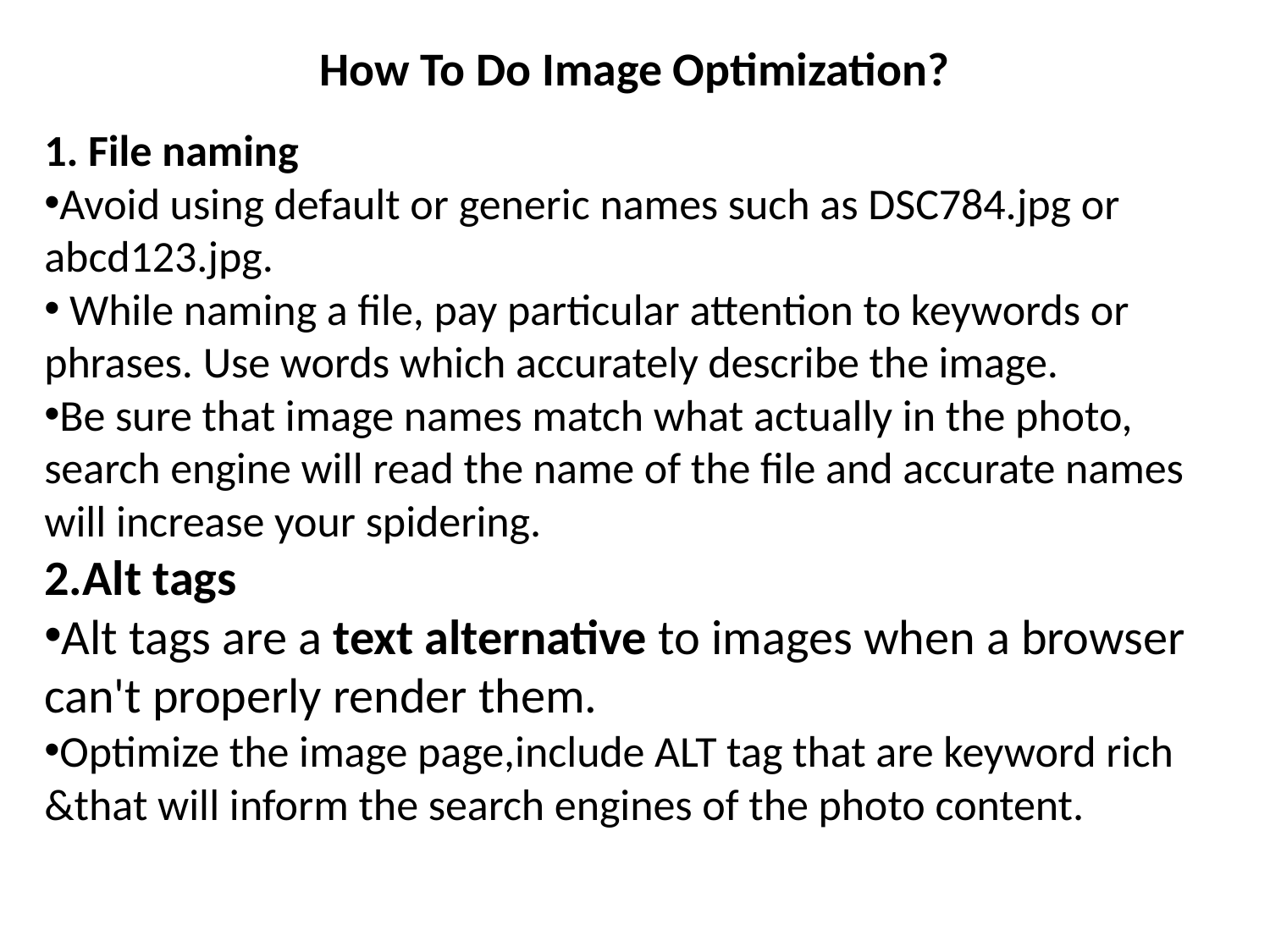

# How To Do Image Optimization?
1. File naming
Avoid using default or generic names such as DSC784.jpg or abcd123.jpg.
 While naming a file, pay particular attention to keywords or phrases. Use words which accurately describe the image.
Be sure that image names match what actually in the photo, search engine will read the name of the file and accurate names will increase your spidering.
2.Alt tags
Alt tags are a text alternative to images when a browser can't properly render them.
Optimize the image page,include ALT tag that are keyword rich &that will inform the search engines of the photo content.